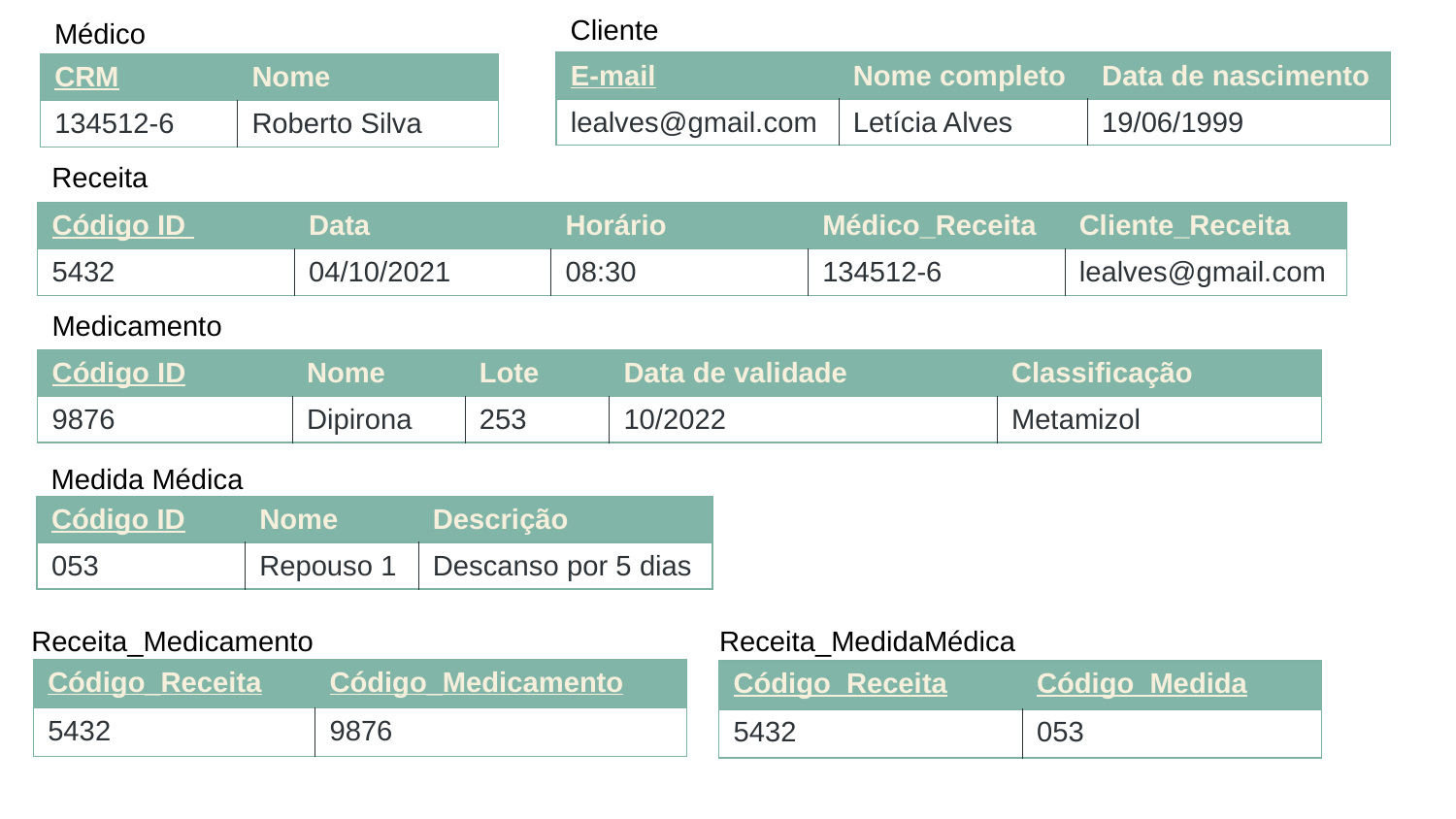

Cliente
Médico
| E-mail | Nome completo | Data de nascimento |
| --- | --- | --- |
| lealves@gmail.com | Letícia Alves | 19/06/1999 |
| CRM | Nome |
| --- | --- |
| 134512-6 | Roberto Silva |
Receita
| Código ID | Data | Horário | Médico\_Receita | Cliente\_Receita |
| --- | --- | --- | --- | --- |
| 5432 | 04/10/2021 | 08:30 | 134512-6 | lealves@gmail.com |
Medicamento
| Código ID | Nome | Lote | Data de validade | Classificação |
| --- | --- | --- | --- | --- |
| 9876 | Dipirona | 253 | 10/2022 | Metamizol |
Medida Médica
| Código ID | Nome | Descrição |
| --- | --- | --- |
| 053 | Repouso 1 | Descanso por 5 dias |
Receita_Medicamento
Receita_MedidaMédica
| Código\_Receita | Código\_Medicamento |
| --- | --- |
| 5432 | 9876 |
| Código\_Receita | Código\_Medida |
| --- | --- |
| 5432 | 053 |